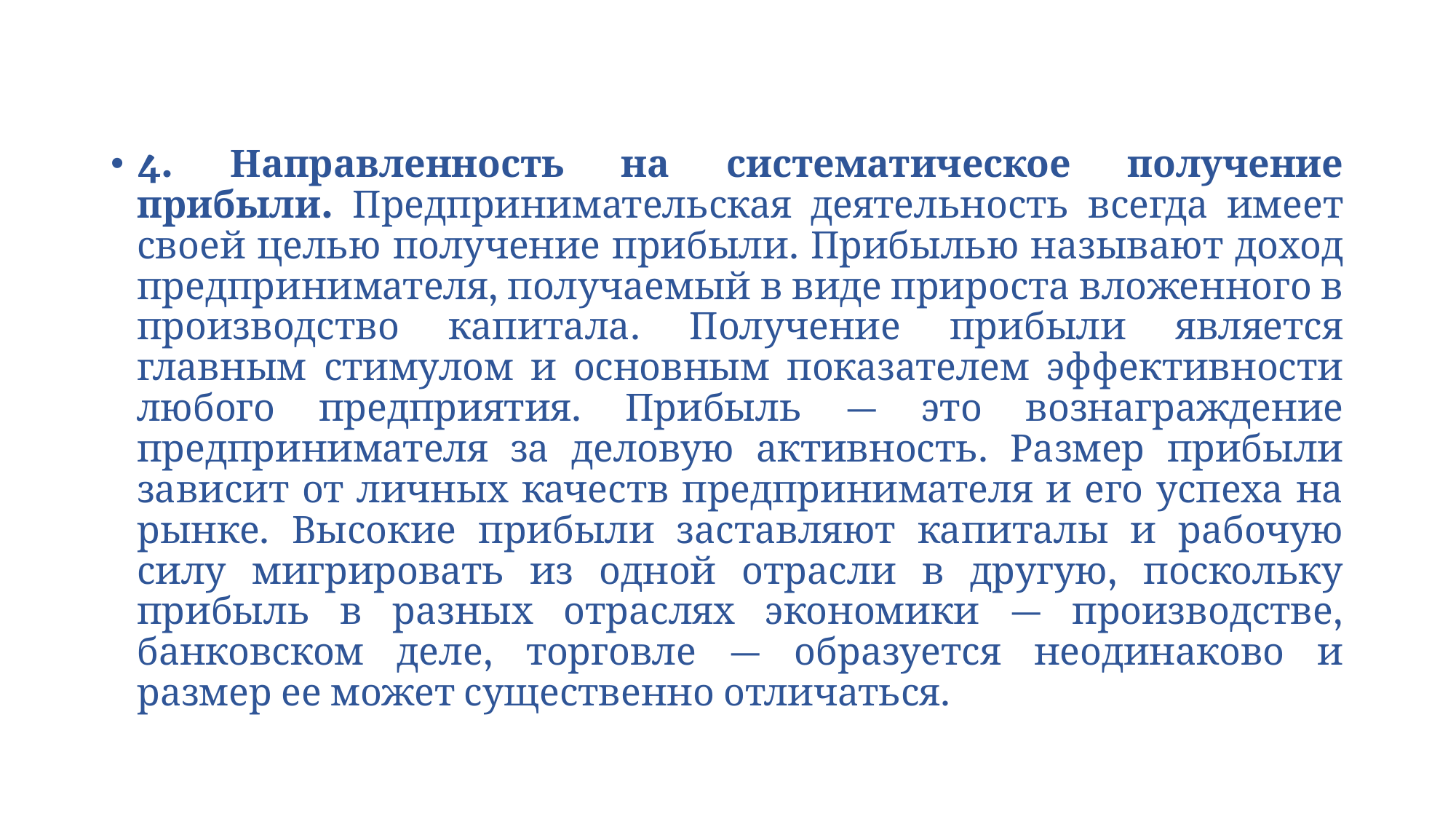

4. Направленность на систематическое получение прибыли. Предпринимательская деятельность всегда имеет своей целью получение прибыли. Прибылью называют доход предпринимателя, получаемый в виде прироста вложенного в производство капитала. Получение прибыли является главным стимулом и основным показателем эффективности любого предприятия. Прибыль — это вознаграждение предпринимателя за деловую активность. Размер прибыли зависит от личных качеств предпринимателя и его успеха на рынке. Высокие прибыли заставляют капиталы и рабочую силу мигрировать из одной отрасли в другую, поскольку прибыль в разных отраслях экономики — производстве, банковском деле, торговле — образуется неодинаково и размер ее может существенно отличаться.